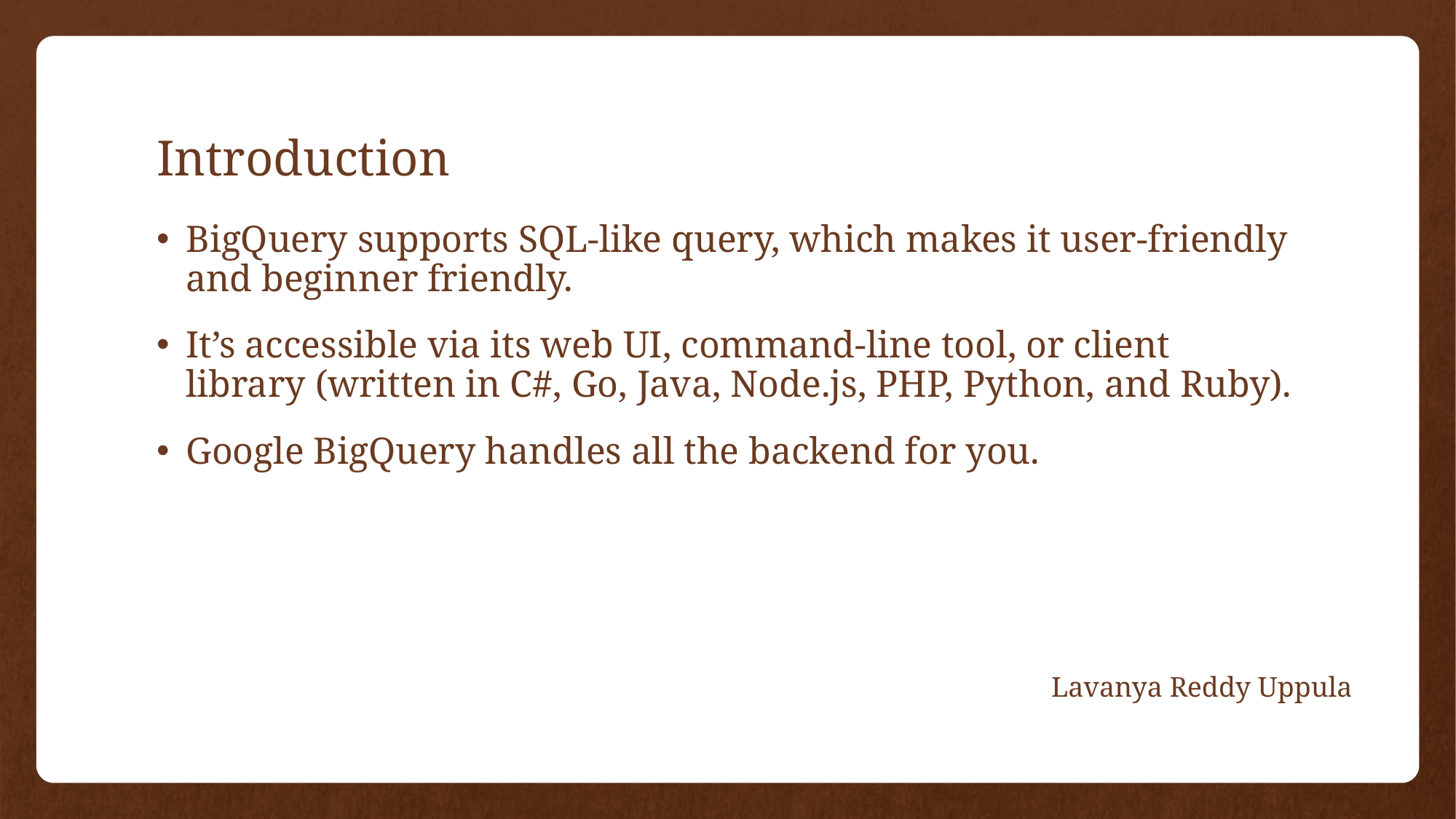

# Introduction
BigQuery supports SQL-like query, which makes it user-friendly and beginner friendly.
It’s accessible via its web UI, command-line tool, or client library (written in C#, Go, Java, Node.js, PHP, Python, and Ruby).
Google BigQuery handles all the backend for you.

Lavanya Reddy Uppula